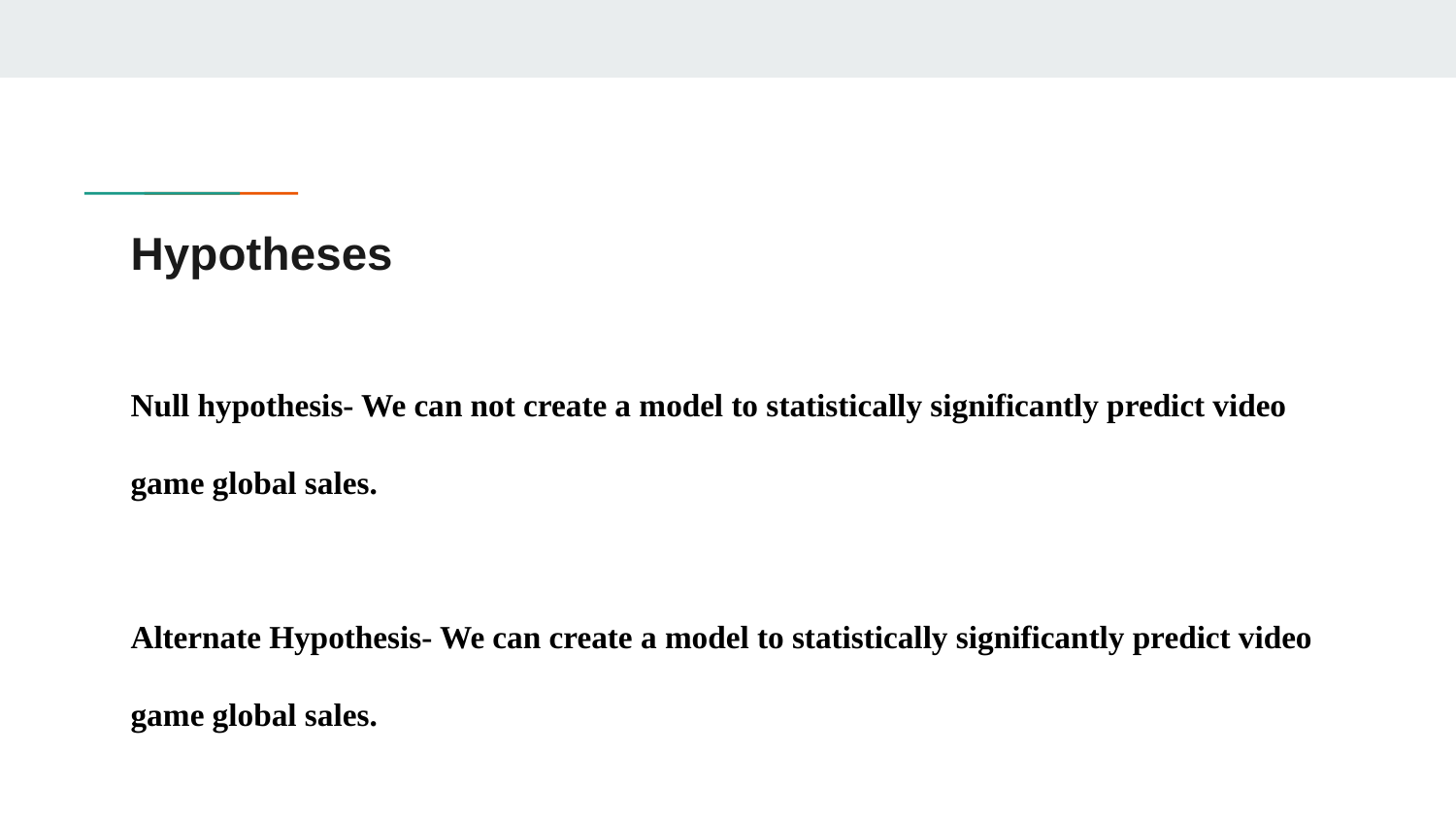

# Hypotheses
Null hypothesis- We can not create a model to statistically significantly predict video game global sales.

Alternate Hypothesis- We can create a model to statistically significantly predict video game global sales.